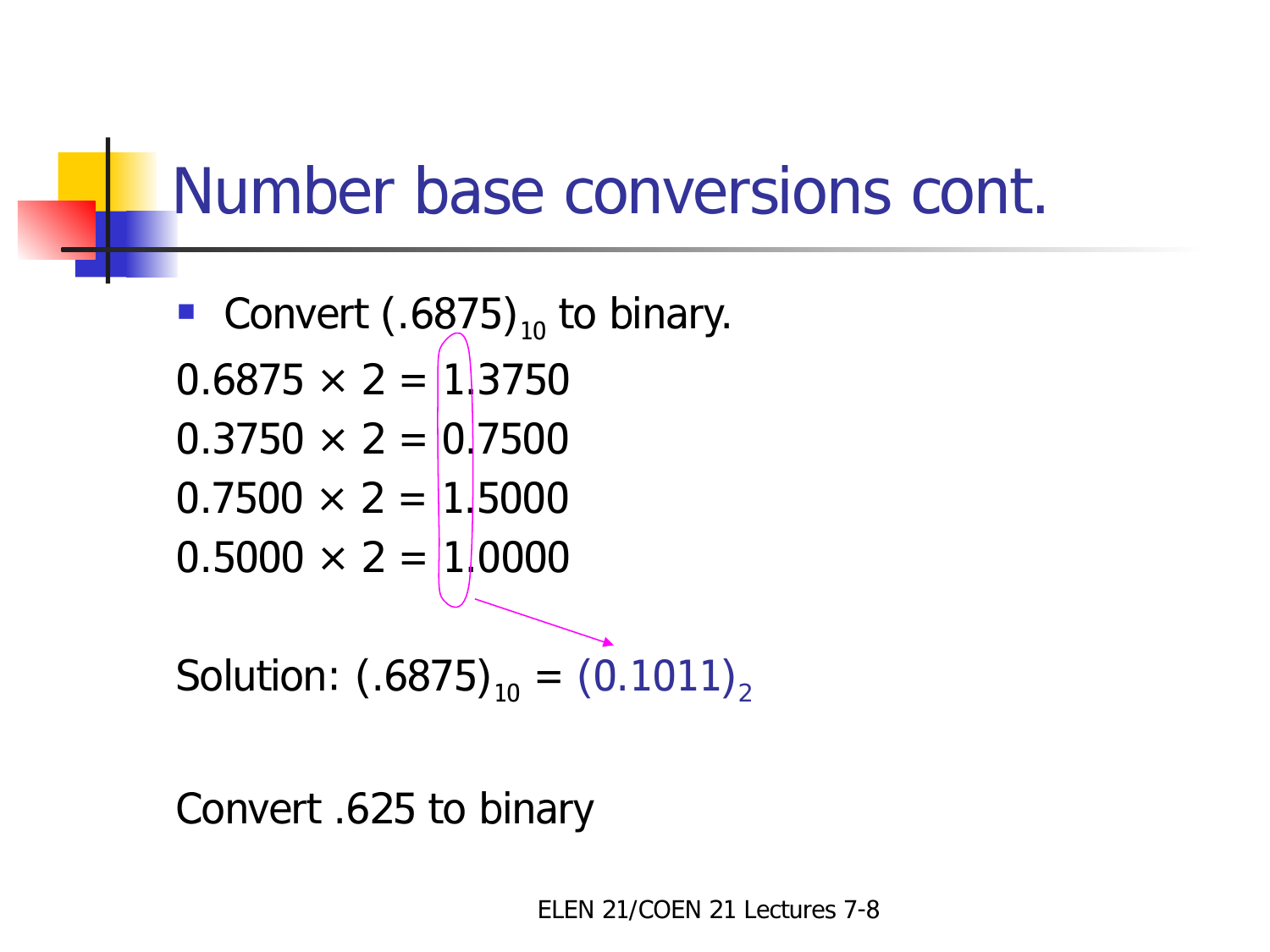

# Number base conversions cont.
Convert (.6875)10 to binary.
0.6875 × 2 = 1.3750
0.3750 × 2 = 0.7500
0.7500 × 2 = 1.5000
0.5000 × 2 = 1.0000

Solution: (.6875)10 = (0.1011)2

Convert .625 to binary

ELEN 21/COEN 21 Lectures 7-8